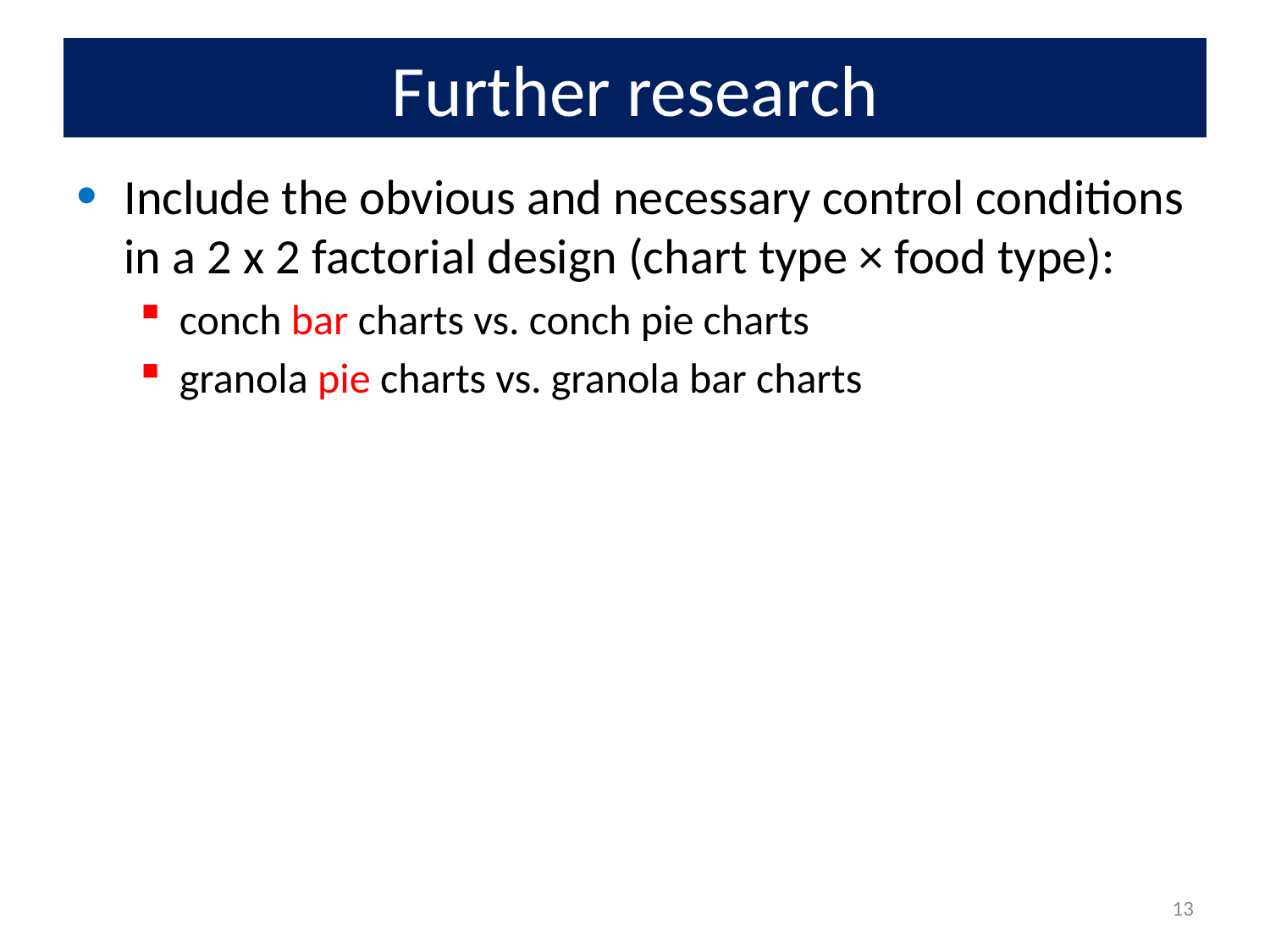

# Further research
Include the obvious and necessary control conditions in a 2 x 2 factorial design (chart type × food type):
conch bar charts vs. conch pie charts
granola pie charts vs. granola bar charts

13